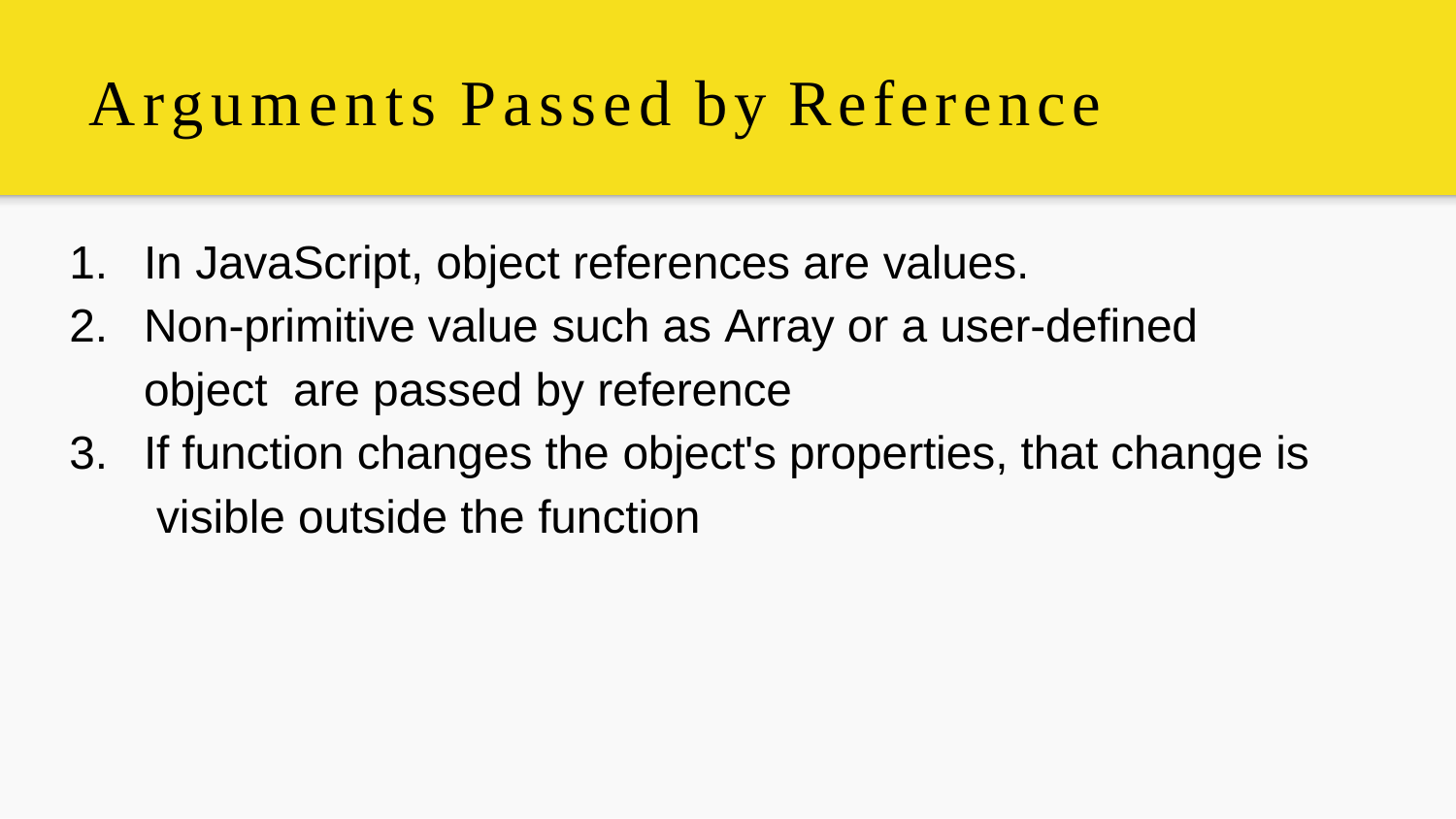

# Arguments Passed by Reference

In JavaScript, object references are values.
Non-primitive value such as Array or a user-deﬁned object  are passed by reference
If function changes the object's properties, that change is  visible outside the function